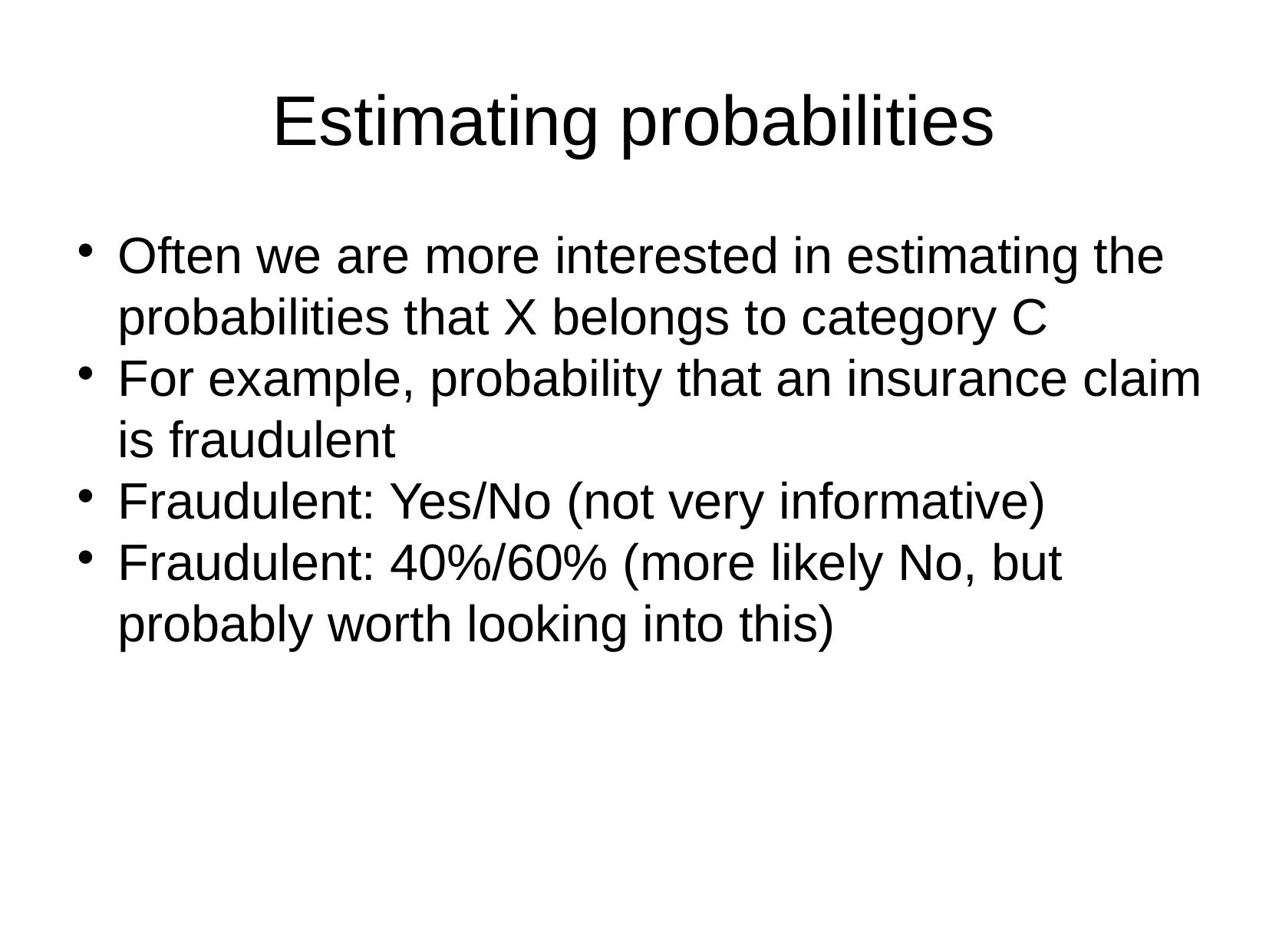

Estimating probabilities
Often we are more interested in estimating the probabilities that X belongs to category C
For example, probability that an insurance claim is fraudulent
Fraudulent: Yes/No (not very informative)
Fraudulent: 40%/60% (more likely No, but probably worth looking into this)